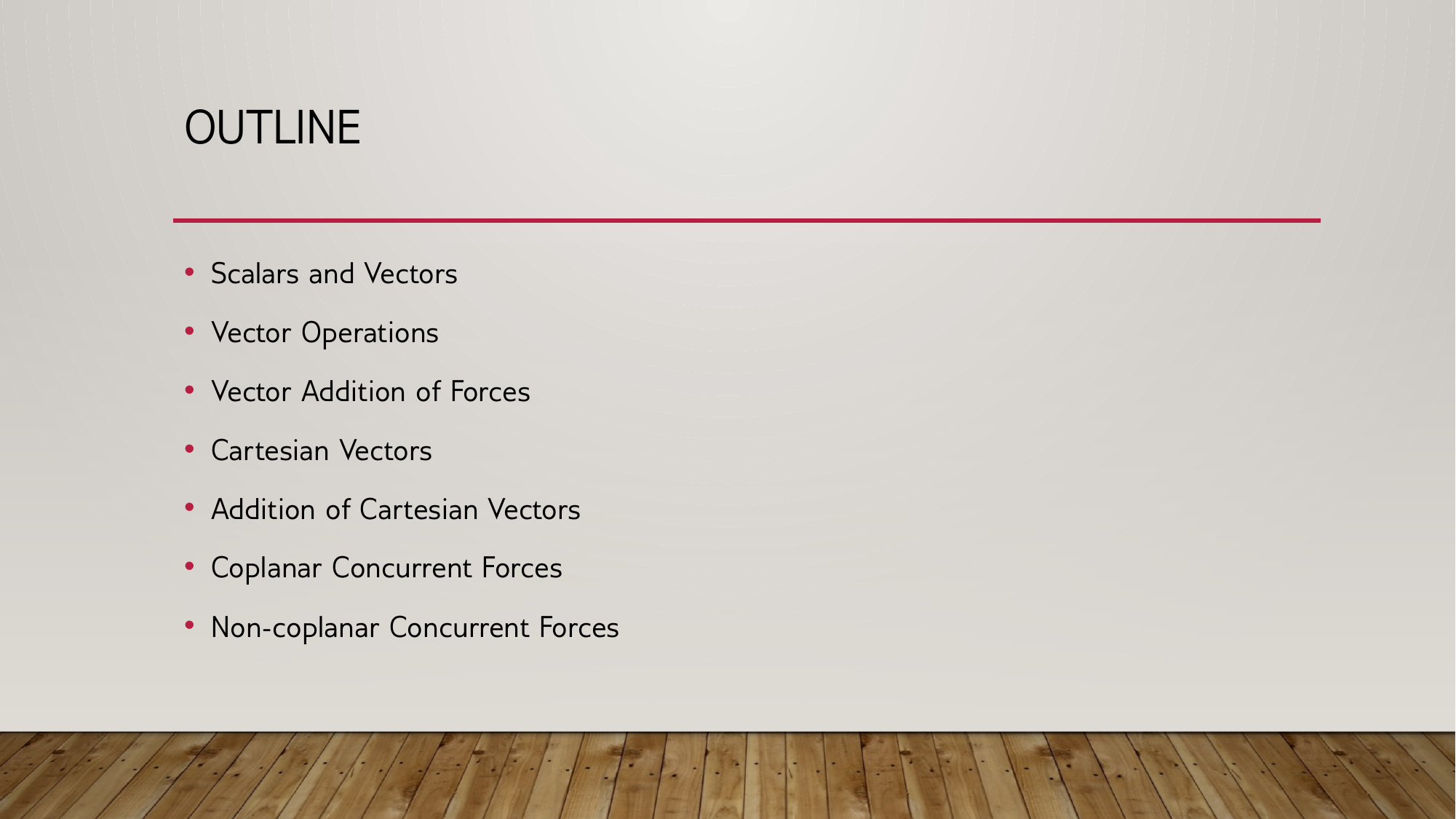

# Outline
Scalars and Vectors
Vector Operations
Vector Addition of Forces
Cartesian Vectors
Addition of Cartesian Vectors
Coplanar Concurrent Forces
Non-coplanar Concurrent Forces